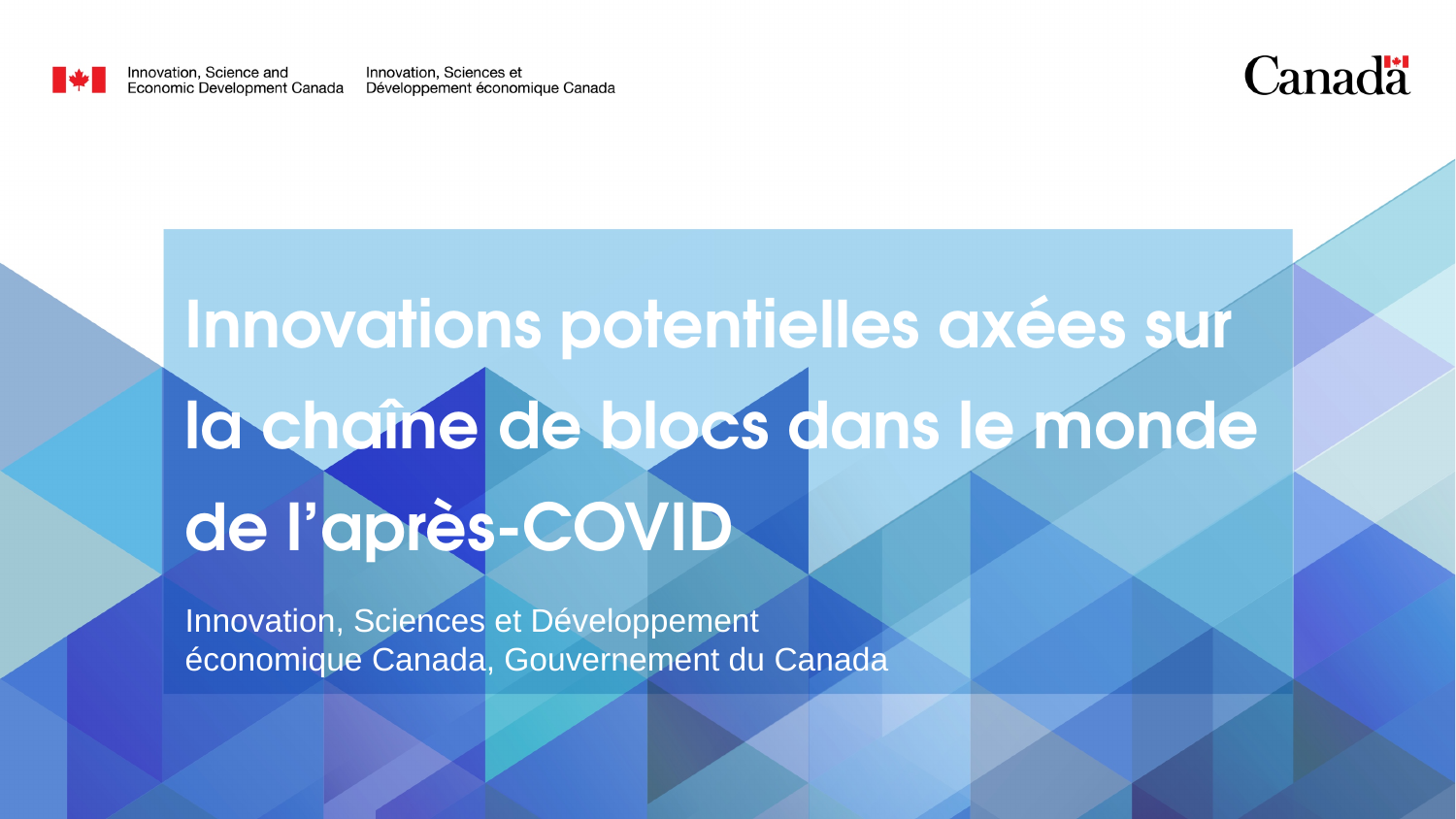

# Innovations potentielles axées sur la chaîne de blocs dans le monde de l’après-COVID
Innovation, Sciences et Développement économique Canada, Gouvernement du Canada